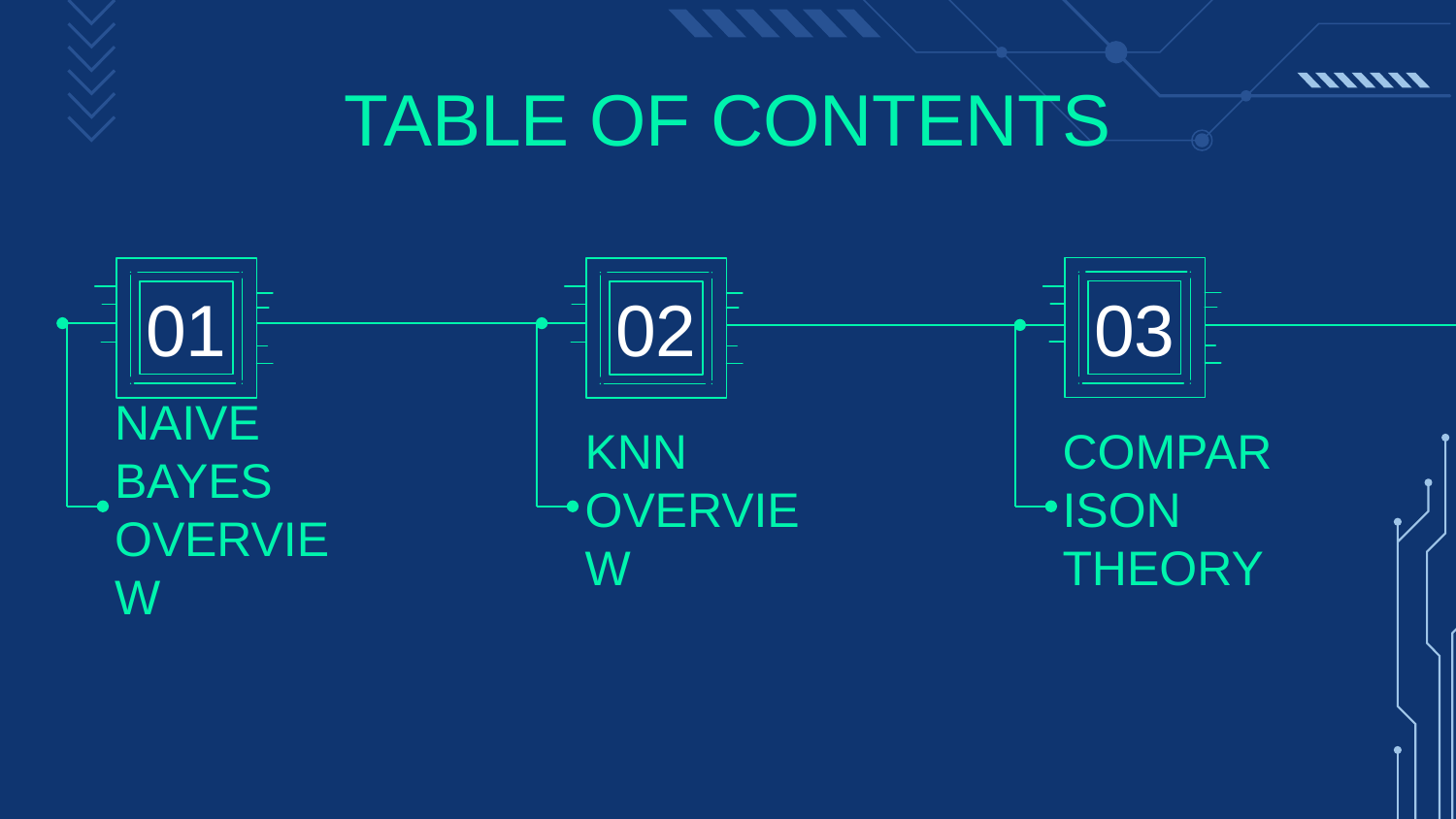

# TABLE OF CONTENTS
01
02
03
NAIVE BAYES OVERVIEW
KNN OVERVIEW
COMPARISON THEORY